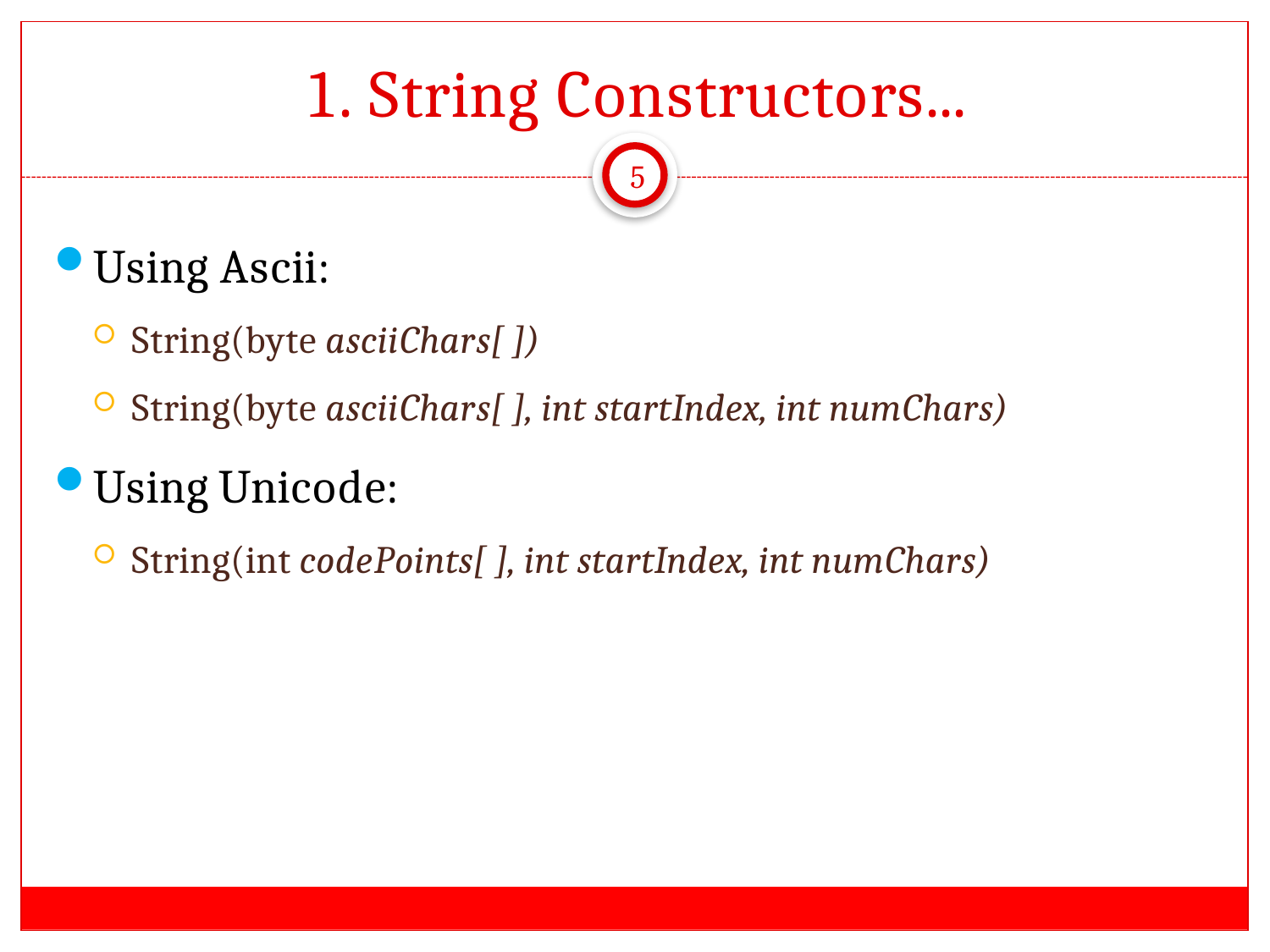

# 1. String Constructors...
5
Using Ascii:
String(byte asciiChars[ ])
String(byte asciiChars[ ], int startIndex, int numChars)
Using Unicode:
String(int codePoints[ ], int startIndex, int numChars)